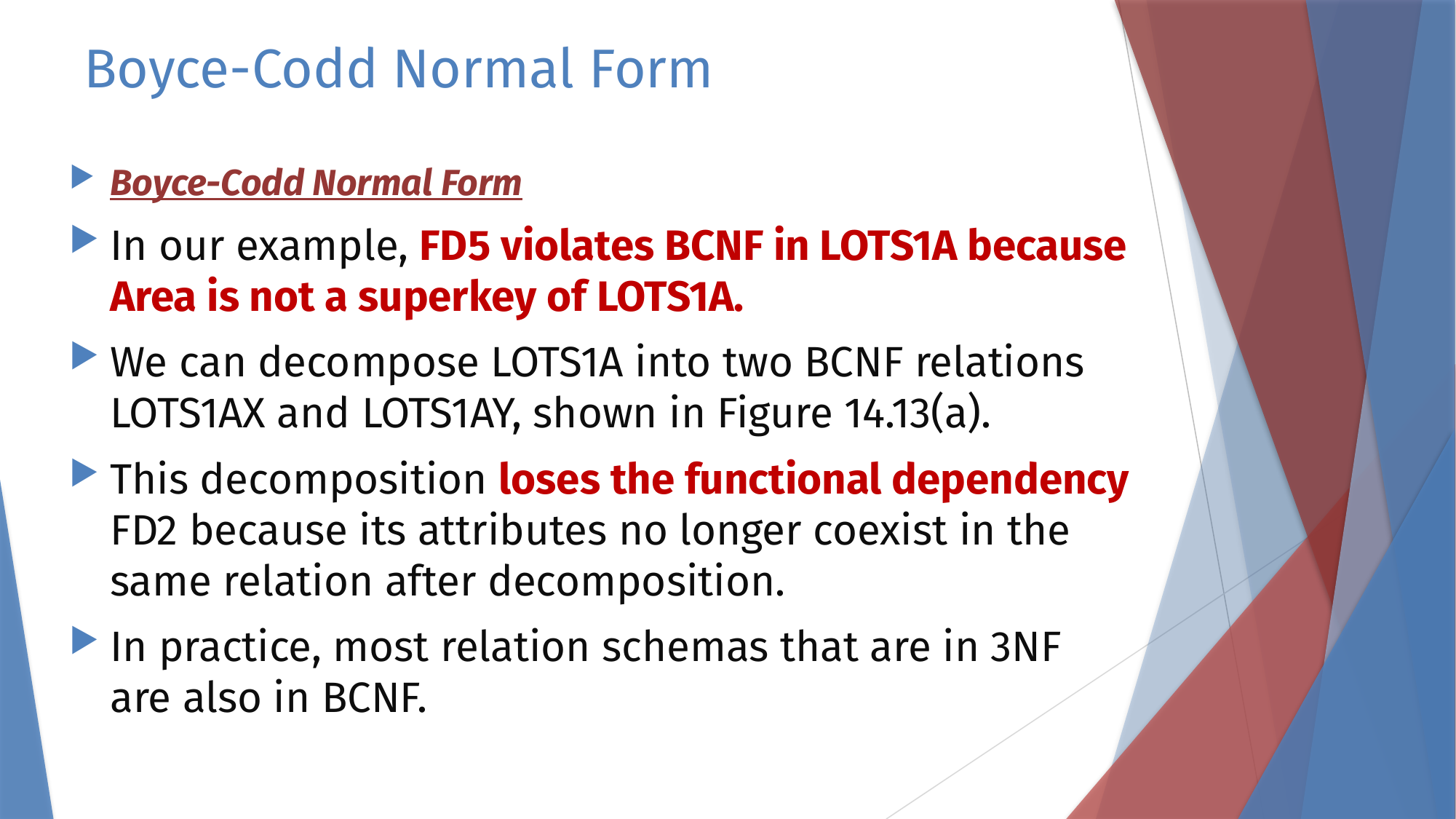

# Boyce-Codd Normal Form
Boyce-Codd Normal Form
In our example, FD5 violates BCNF in LOTS1A because Area is not a superkey of LOTS1A.
We can decompose LOTS1A into two BCNF relations LOTS1AX and LOTS1AY, shown in Figure 14.13(a).
This decomposition loses the functional dependency FD2 because its attributes no longer coexist in the same relation after decomposition.
In practice, most relation schemas that are in 3NF are also in BCNF.